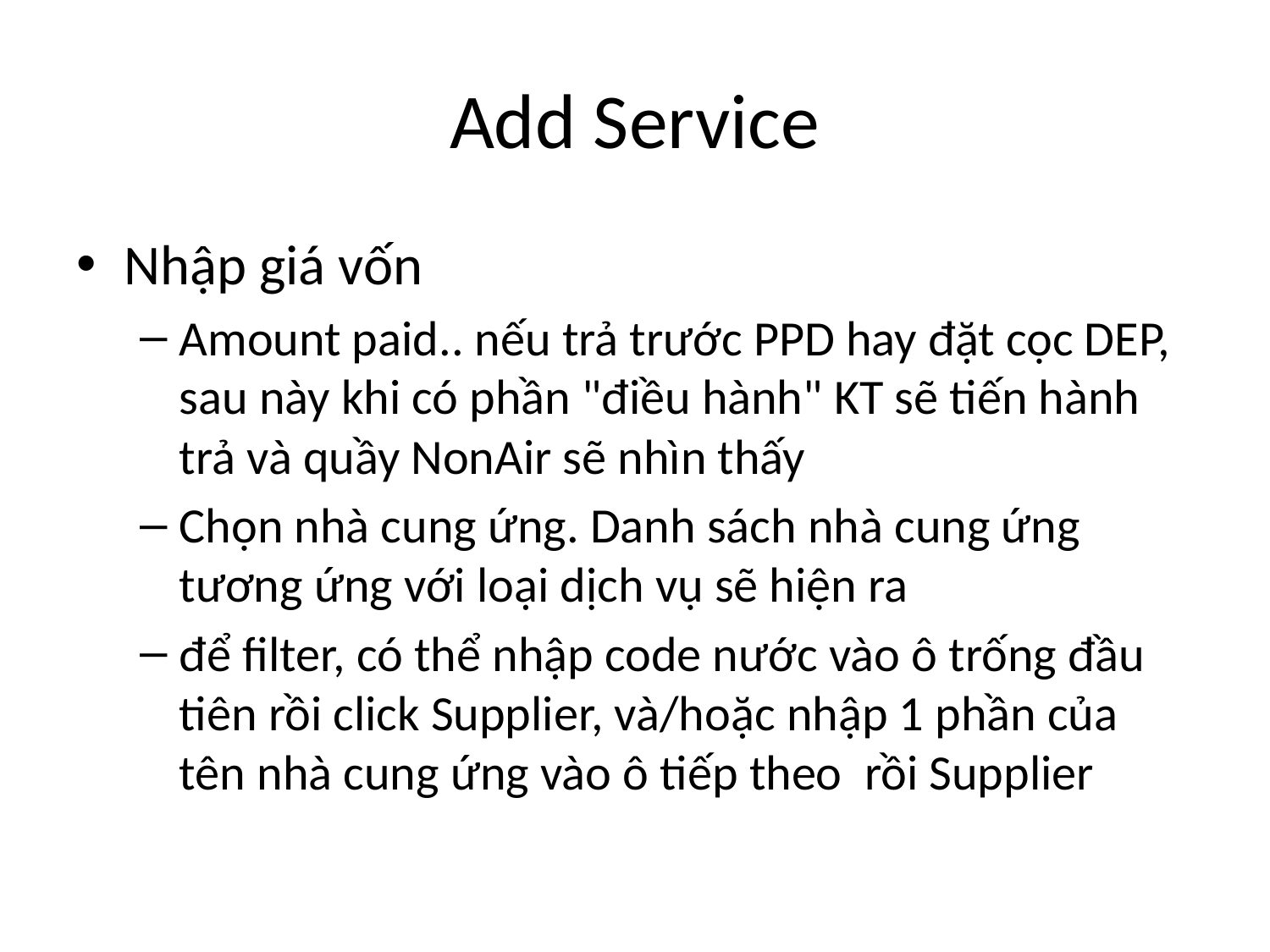

# Add Service
Nhập giá vốn
Amount paid.. nếu trả trước PPD hay đặt cọc DEP, sau này khi có phần "điều hành" KT sẽ tiến hành trả và quầy NonAir sẽ nhìn thấy
Chọn nhà cung ứng. Danh sách nhà cung ứng tương ứng với loại dịch vụ sẽ hiện ra
để filter, có thể nhập code nước vào ô trống đầu tiên rồi click Supplier, và/hoặc nhập 1 phần của tên nhà cung ứng vào ô tiếp theo  rồi Supplier